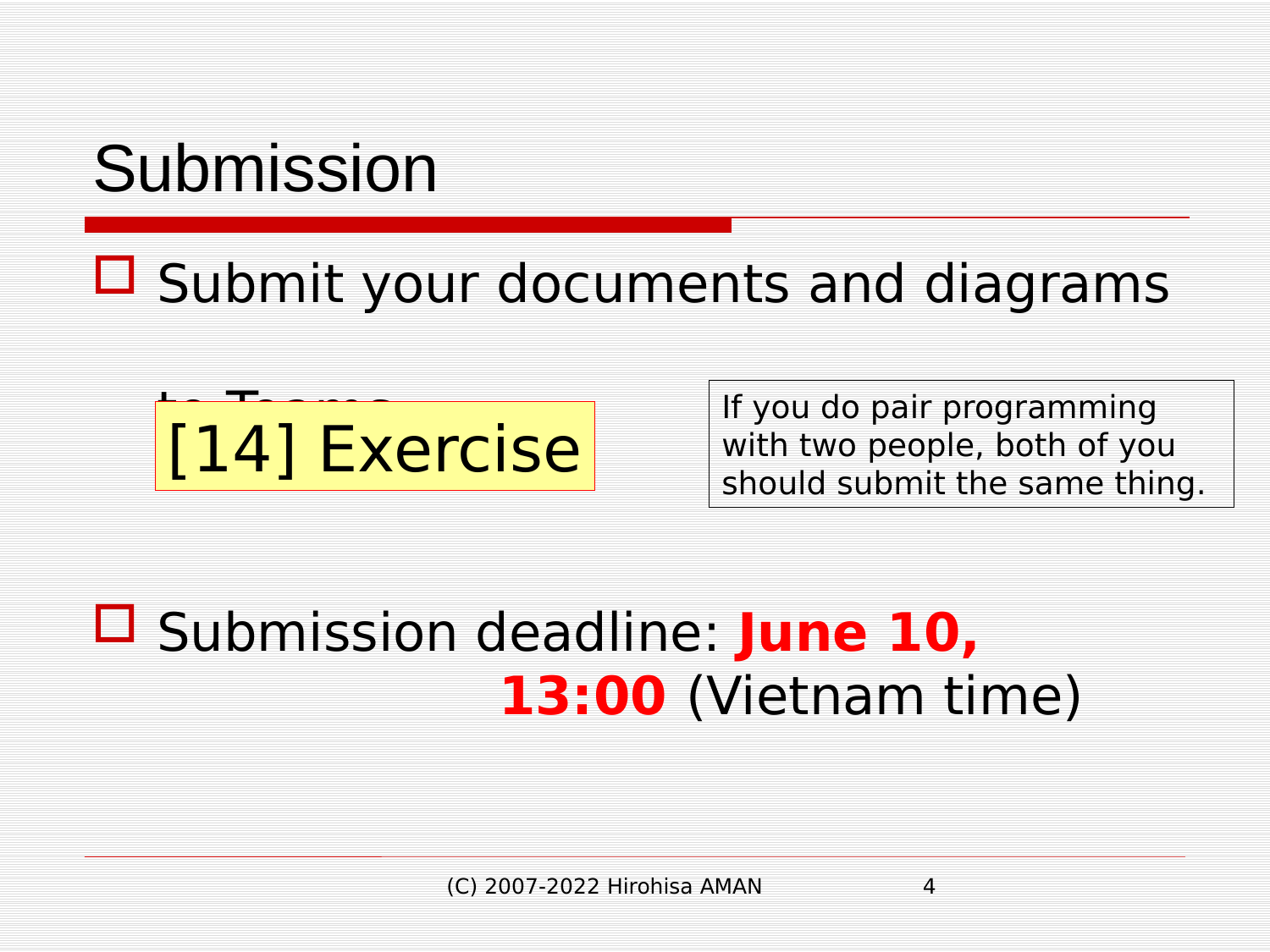

# Submission
Submit your documents and diagrams
to Teams

Submission deadline: June 10,
　　　　　　 13:00 (Vietnam time)
If you do pair programming with two people, both of you should submit the same thing.
[14] Exercise
(C) 2007-2022 Hirohisa AMAN
4